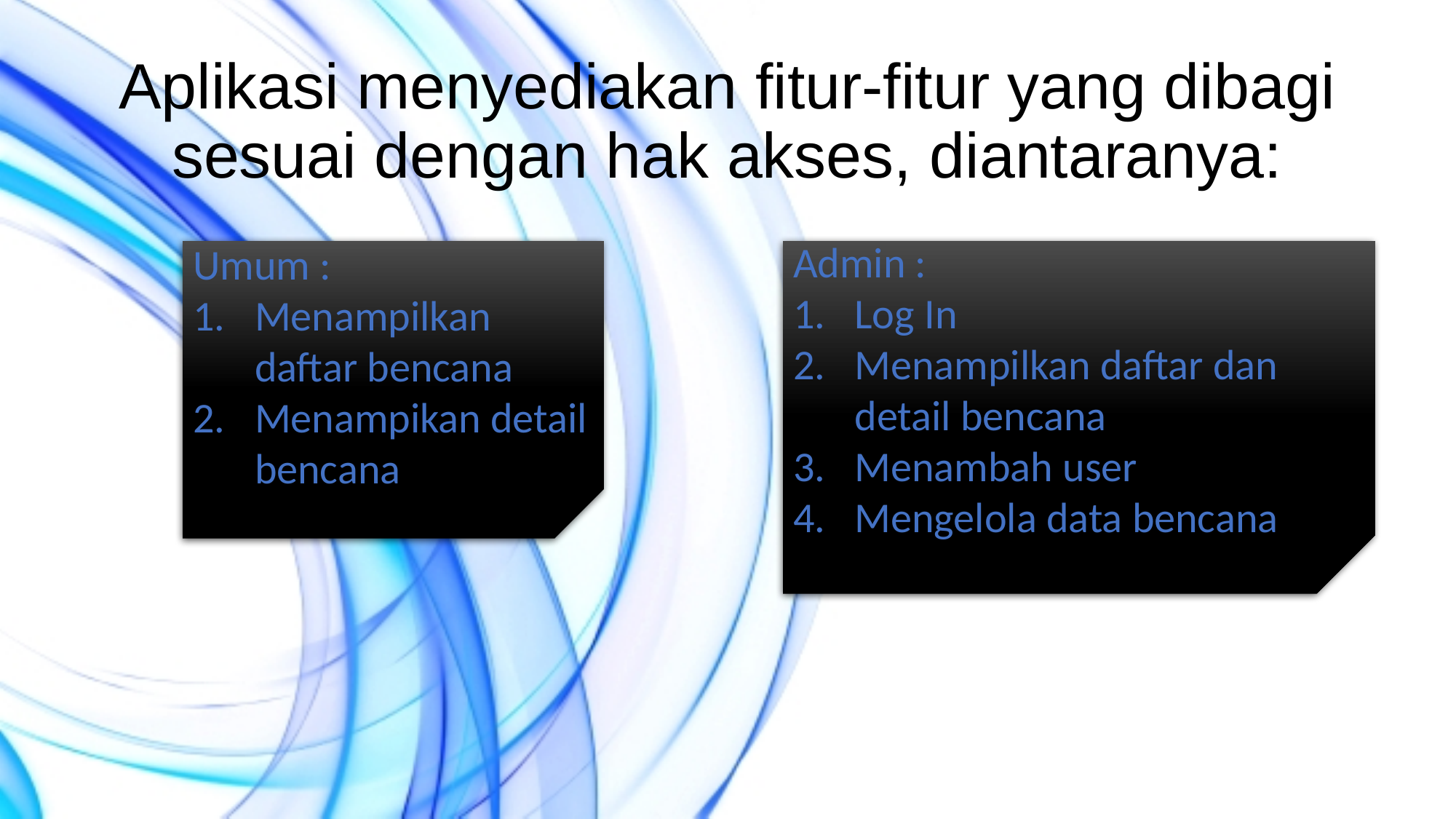

# Aplikasi menyediakan fitur-fitur yang dibagi sesuai dengan hak akses, diantaranya:
Umum :
Menampilkan daftar bencana
Menampikan detail bencana
Admin :
Log In
Menampilkan daftar dan detail bencana
Menambah user
Mengelola data bencana